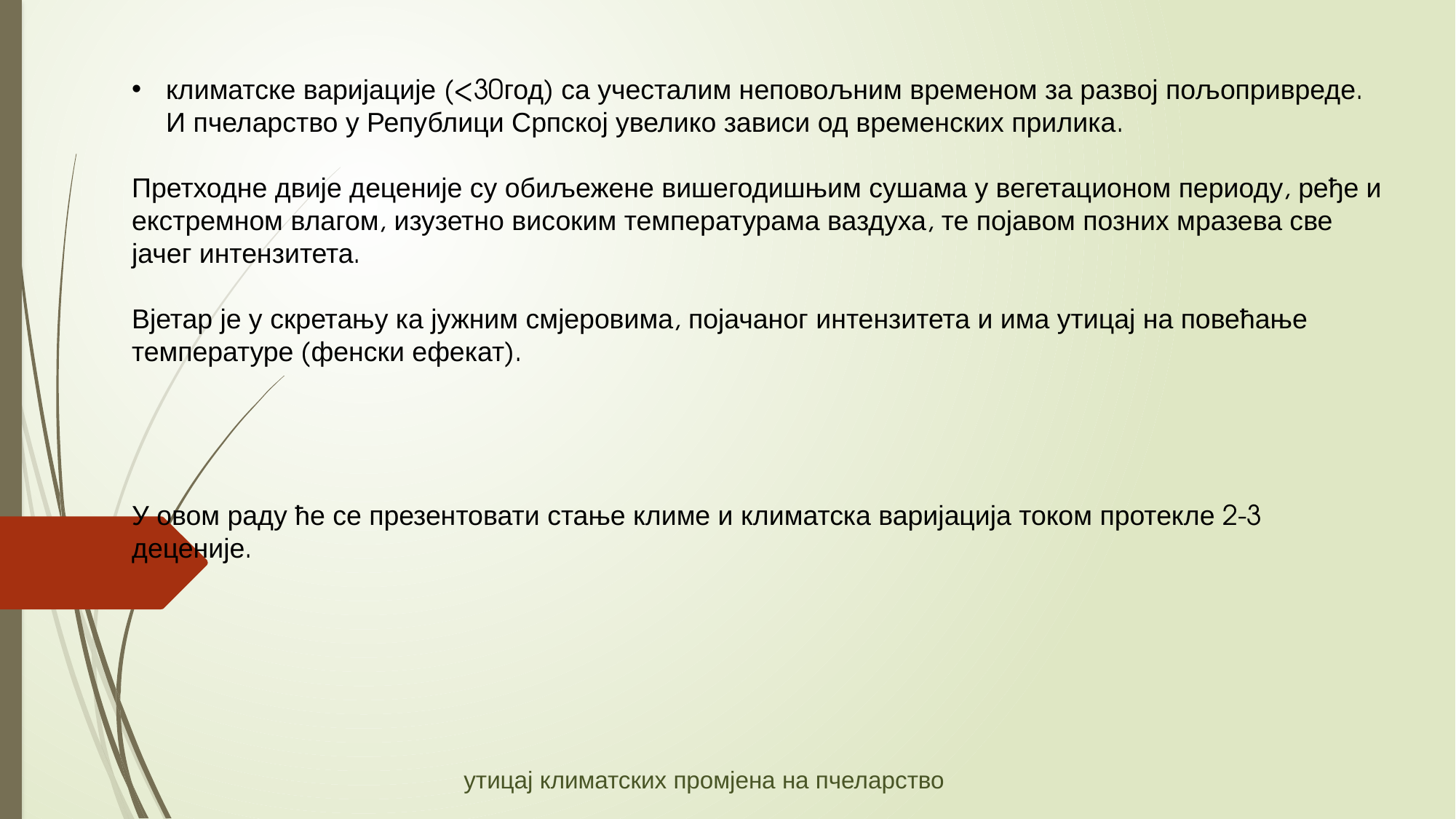

климатске варијације (<30год) са учесталим неповољним временом за развој ‎пољопривреде. И пчеларство у Републици Српској увелико зависи од временских прилика.‎

Претходне двије деценије су обиљежене вишегодишњим сушама у вегетационом периоду, ‎ређе и екстремном влагом, изузетно високим температурама ваздуха, те појавом позних ‎мразева све јачег интензитета.

Вјетар је у скретању ка јужним смјеровима, појачаног интензитета и има утицај на повећање температуре (фенски ефекат).

У овом раду ће се презентовати стање климе и климатска варијација током протекле 2-3 ‎деценије.‎

‎
утицај климатских промјена на пчеларство